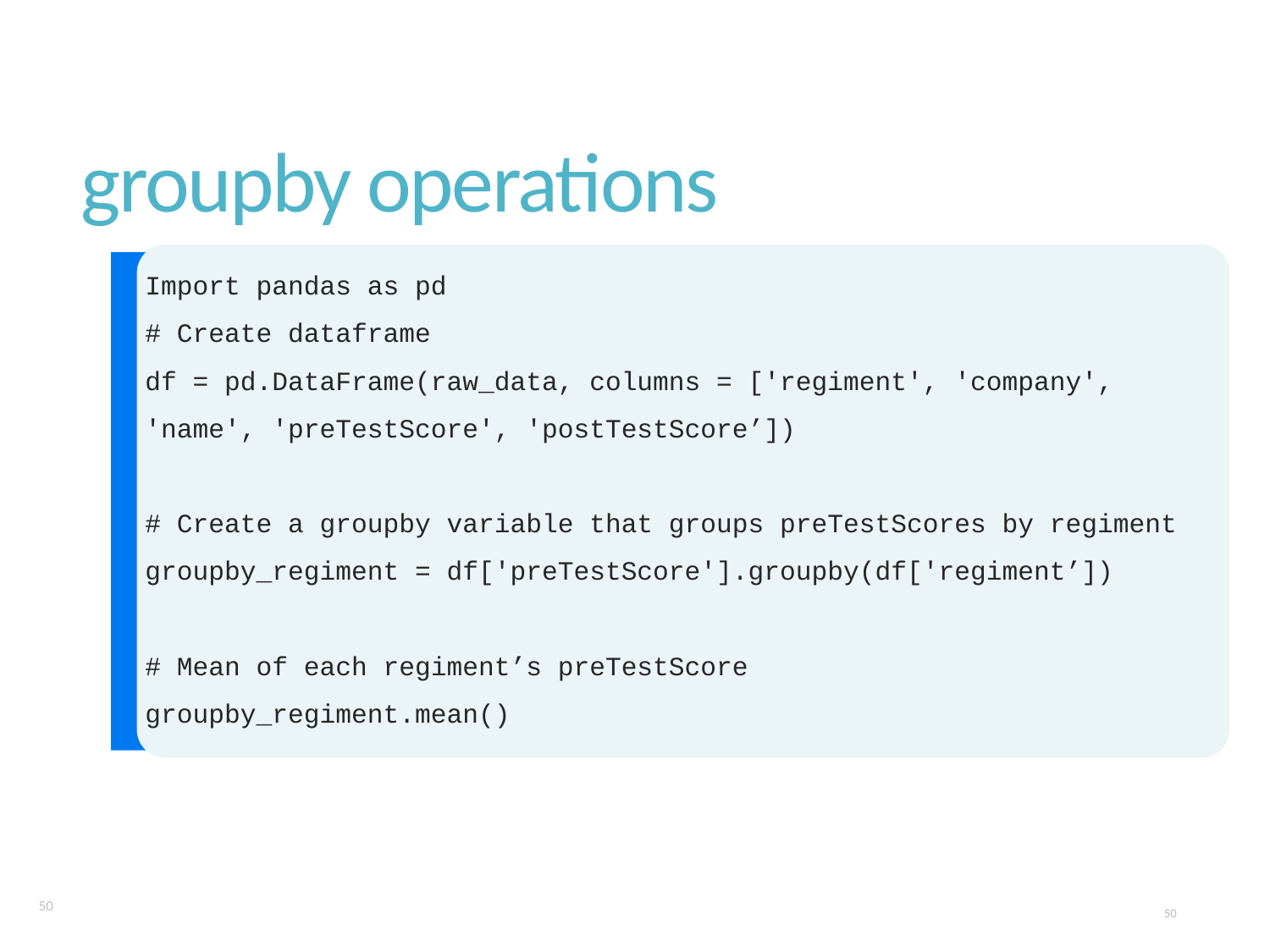

# groupby operations
Import pandas as pd
# Create dataframe
df = pd.DataFrame(raw_data, columns = ['regiment', 'company', 'name', 'preTestScore', 'postTestScore’])

# Create a groupby variable that groups preTestScores by regiment
groupby_regiment = df['preTestScore'].groupby(df['regiment’])

# Mean of each regiment’s preTestScore
groupby_regiment.mean()